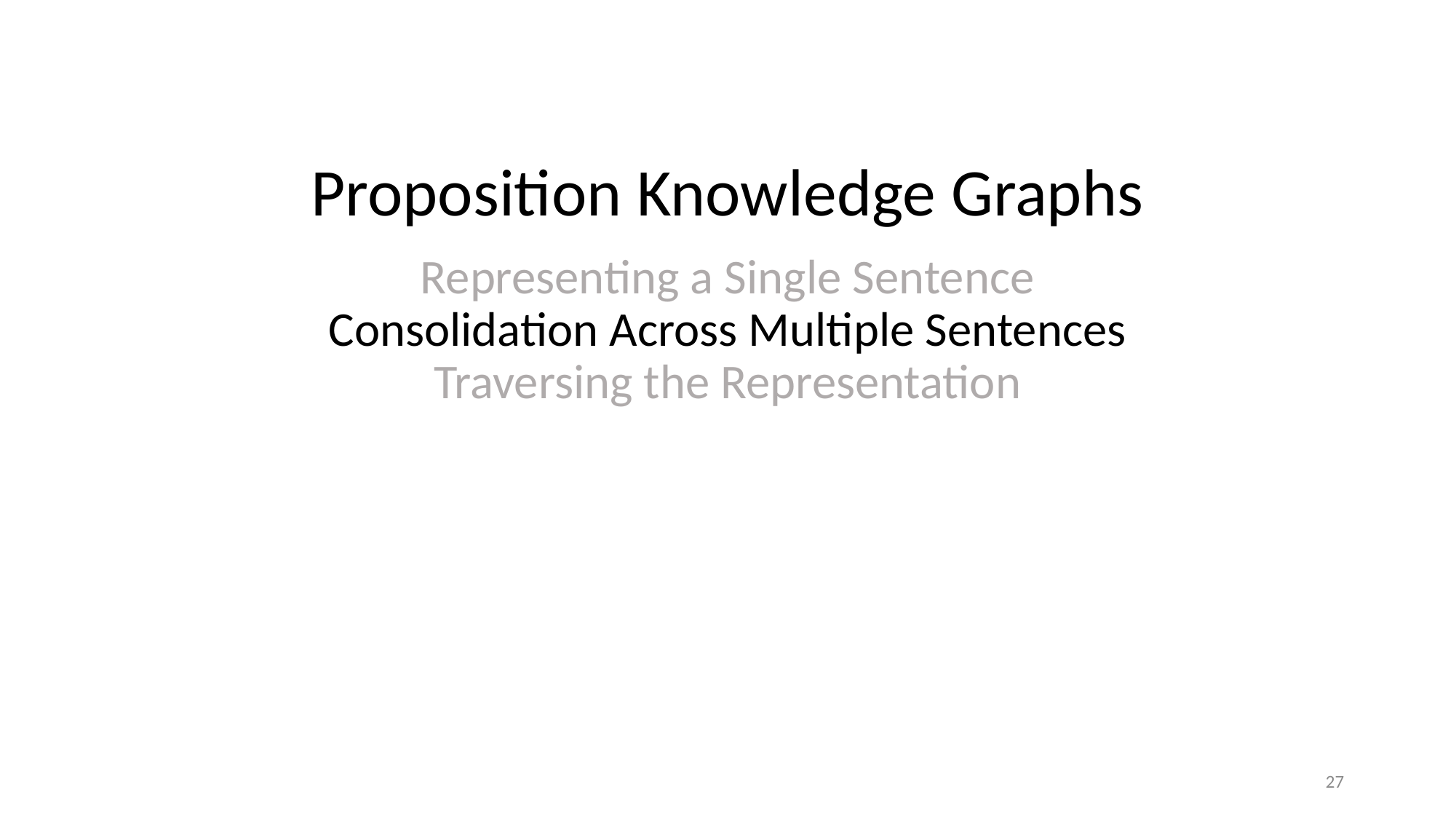

Proposition Knowledge Graphs

# Representing a Single Sentence Consolidation Across Multiple Sentences Traversing the Representation
27